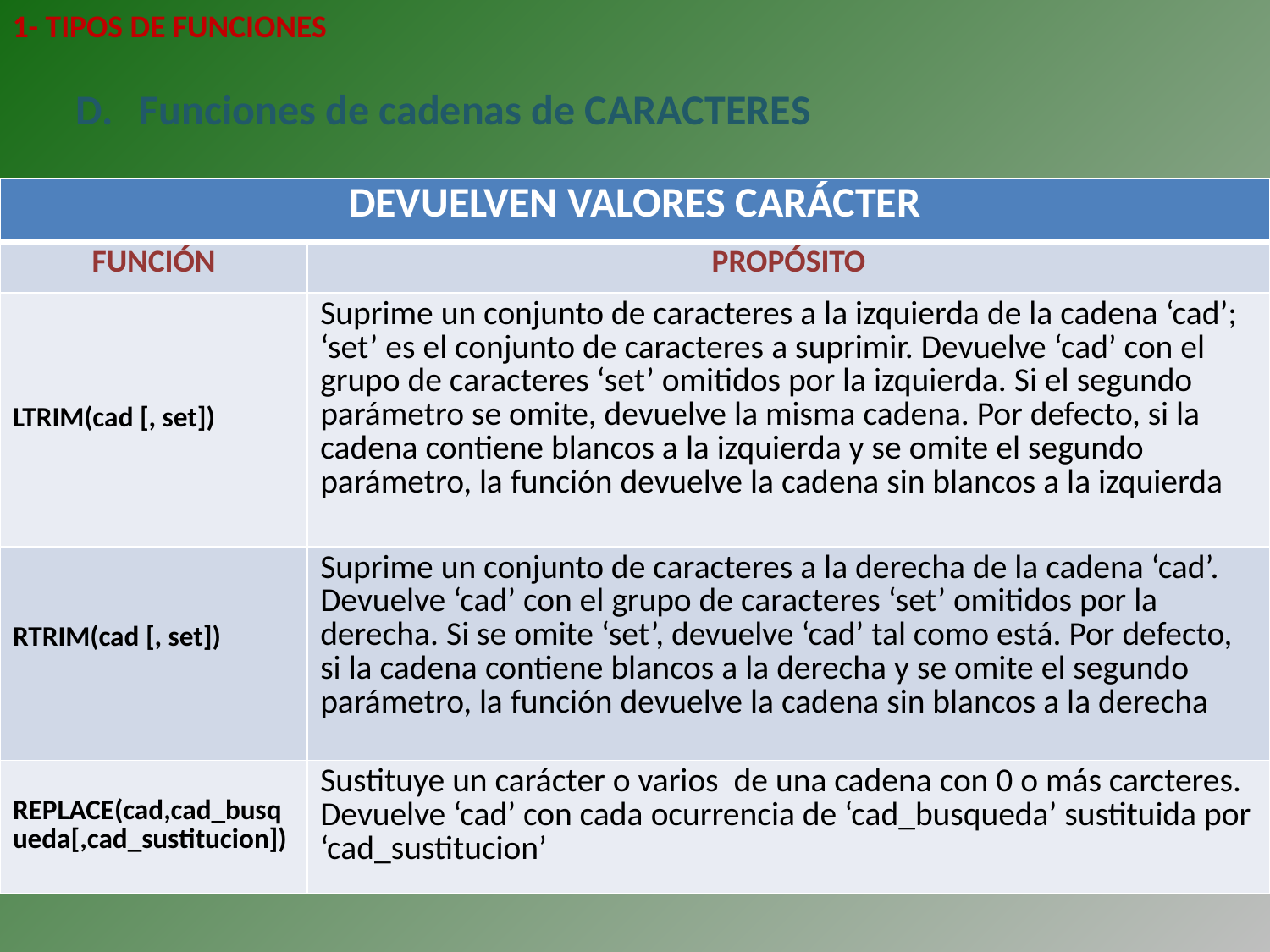

1- TIPOS DE FUNCIONES

Funciones de cadenas de CARACTERES
| DEVUELVEN VALORES CARÁCTER |  |
| --- | --- |
| FUNCIÓN | PROPÓSITO |
| LTRIM(cad [, set]) | Suprime un conjunto de caracteres a la izquierda de la cadena ‘cad’; ‘set’ es el conjunto de caracteres a suprimir. Devuelve ‘cad’ con el grupo de caracteres ‘set’ omitidos por la izquierda. Si el segundo parámetro se omite, devuelve la misma cadena. Por defecto, si la cadena contiene blancos a la izquierda y se omite el segundo parámetro, la función devuelve la cadena sin blancos a la izquierda |
| RTRIM(cad [, set]) | Suprime un conjunto de caracteres a la derecha de la cadena ‘cad’. Devuelve ‘cad’ con el grupo de caracteres ‘set’ omitidos por la derecha. Si se omite ‘set’, devuelve ‘cad’ tal como está. Por defecto, si la cadena contiene blancos a la derecha y se omite el segundo parámetro, la función devuelve la cadena sin blancos a la derecha |
| REPLACE(cad,cad\_busqueda[,cad\_sustitucion]) | Sustituye un carácter o varios de una cadena con 0 o más carcteres. Devuelve ‘cad’ con cada ocurrencia de ‘cad\_busqueda’ sustituida por ‘cad\_sustitucion’ |